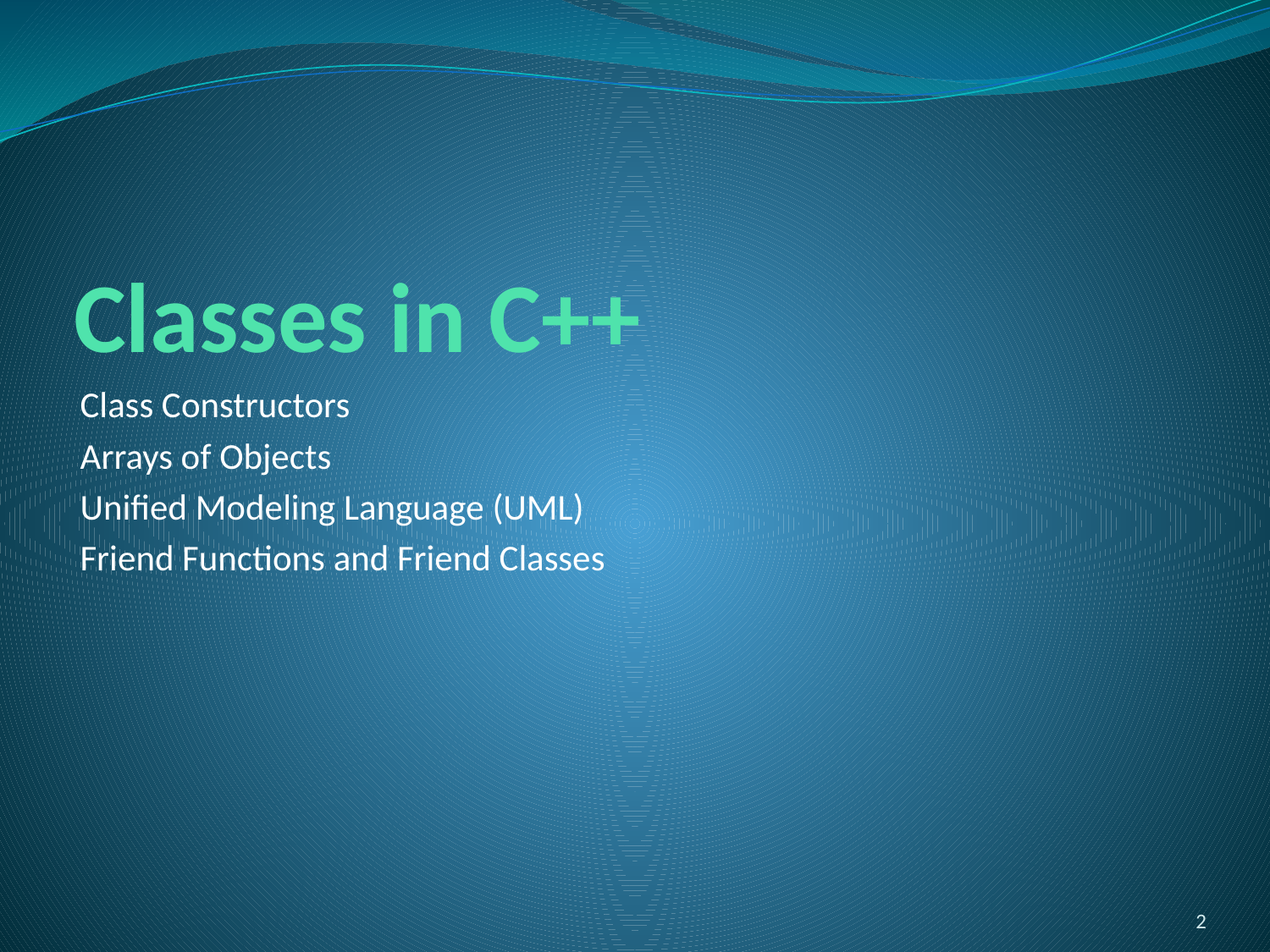

# Classes in C++
Class Constructors
Arrays of Objects
Unified Modeling Language (UML)
Friend Functions and Friend Classes
2